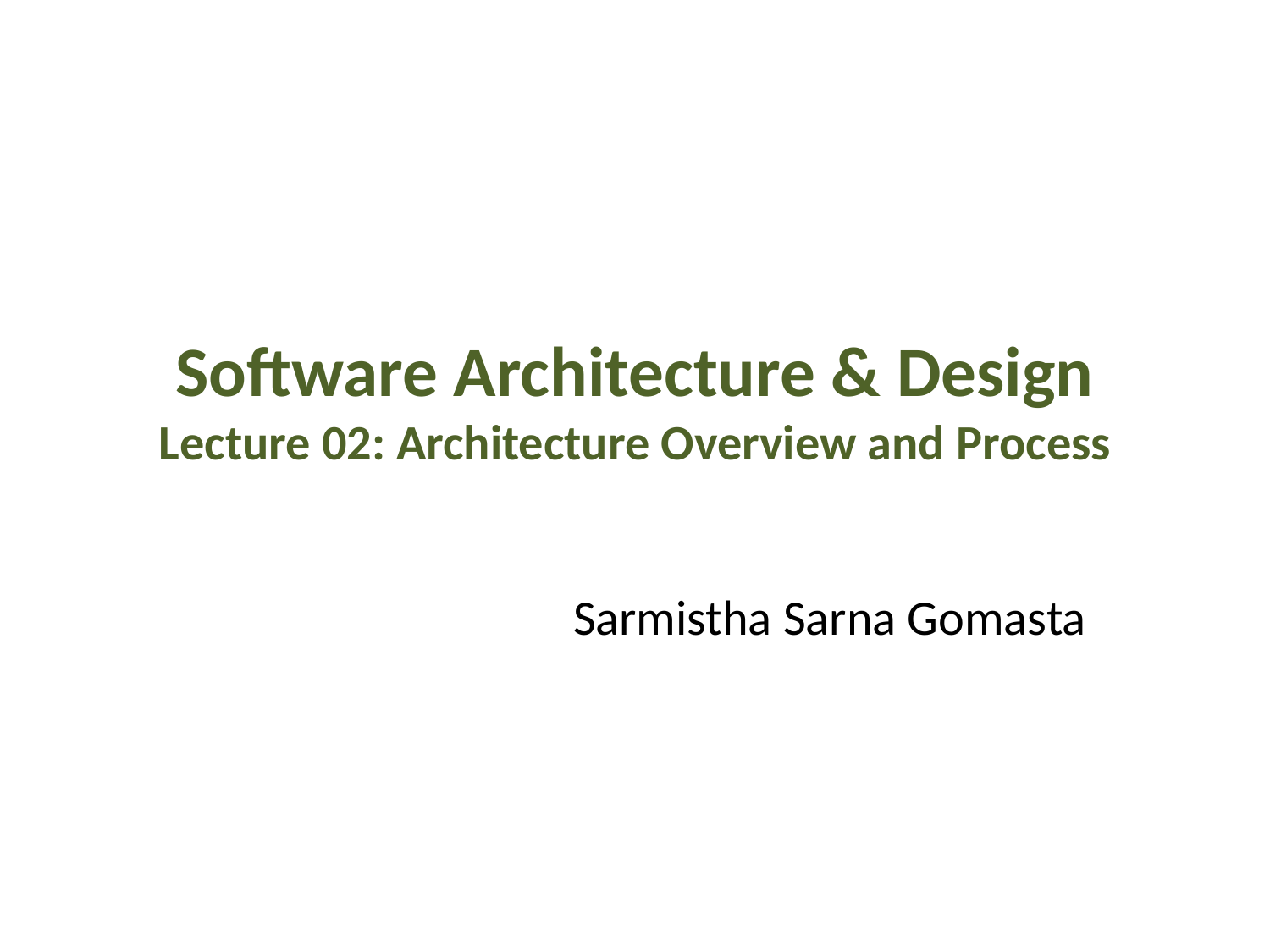

# Software Architecture & Design Lecture 02: Architecture Overview and Process
Sarmistha Sarna Gomasta